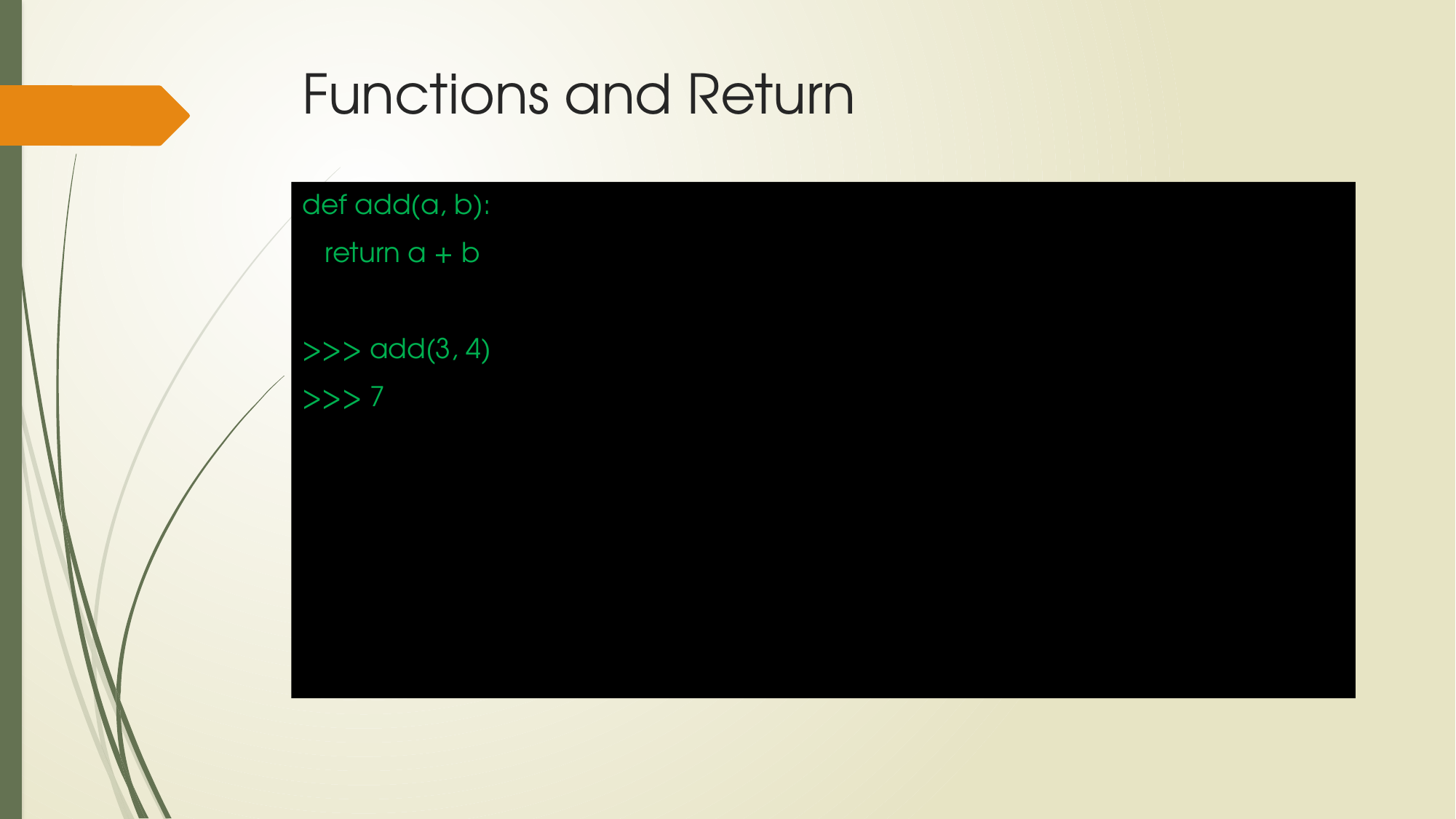

# Functions and Return
def add(a, b):
   return a + b

>>> add(3, 4)
>>> 7